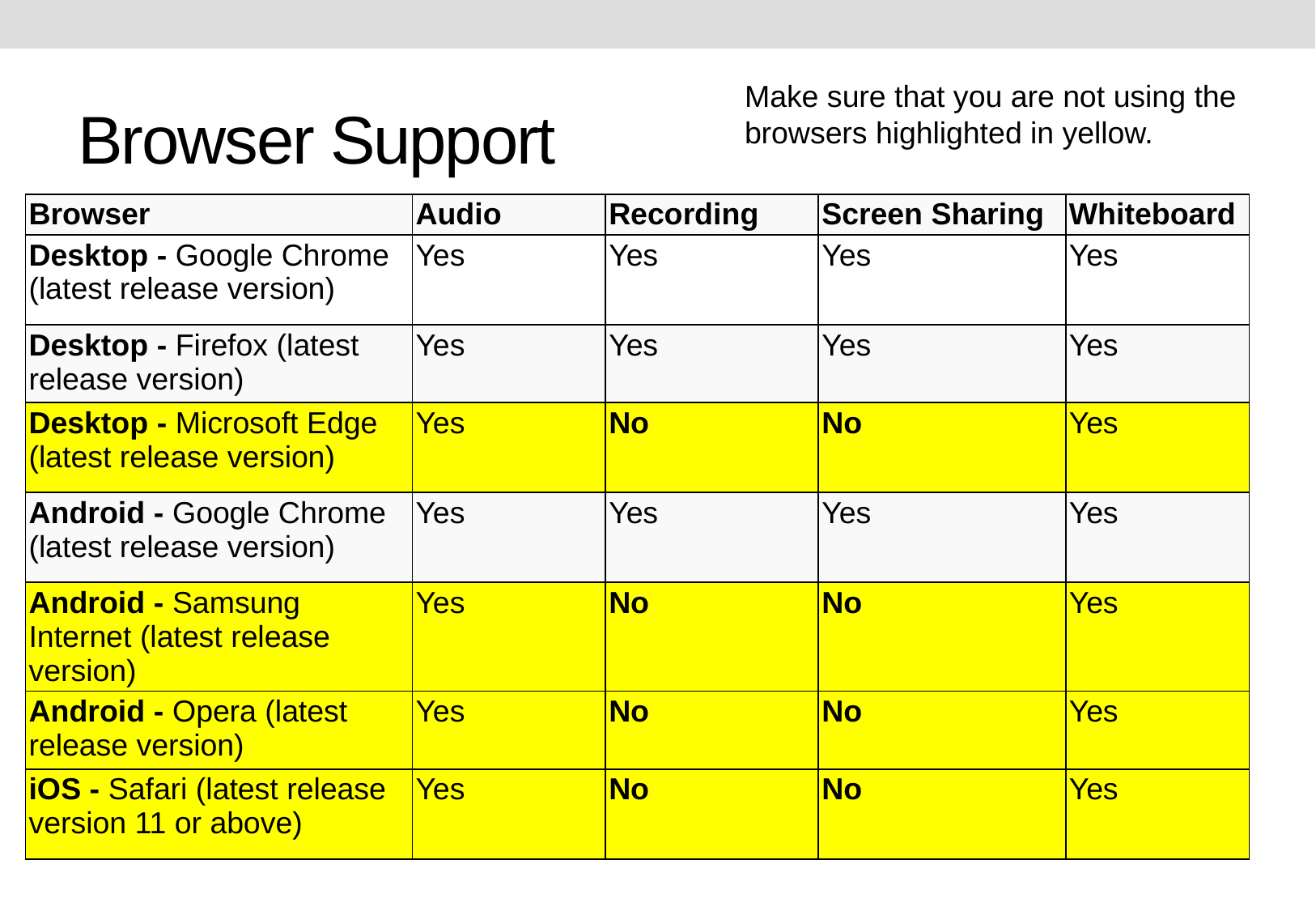

# Browser Support
Make sure that you are not using the browsers highlighted in yellow.
| Browser | Audio | Recording | Screen Sharing | Whiteboard |
| --- | --- | --- | --- | --- |
| Desktop - Google Chrome (latest release version) | Yes | Yes | Yes | Yes |
| Desktop - Firefox (latest release version) | Yes | Yes | Yes | Yes |
| Desktop - Microsoft Edge (latest release version) | Yes | No | No | Yes |
| Android - Google Chrome (latest release version) | Yes | Yes | Yes | Yes |
| Android - Samsung Internet (latest release version) | Yes | No | No | Yes |
| Android - Opera (latest release version) | Yes | No | No | Yes |
| iOS - Safari (latest release version 11 or above) | Yes | No | No | Yes |